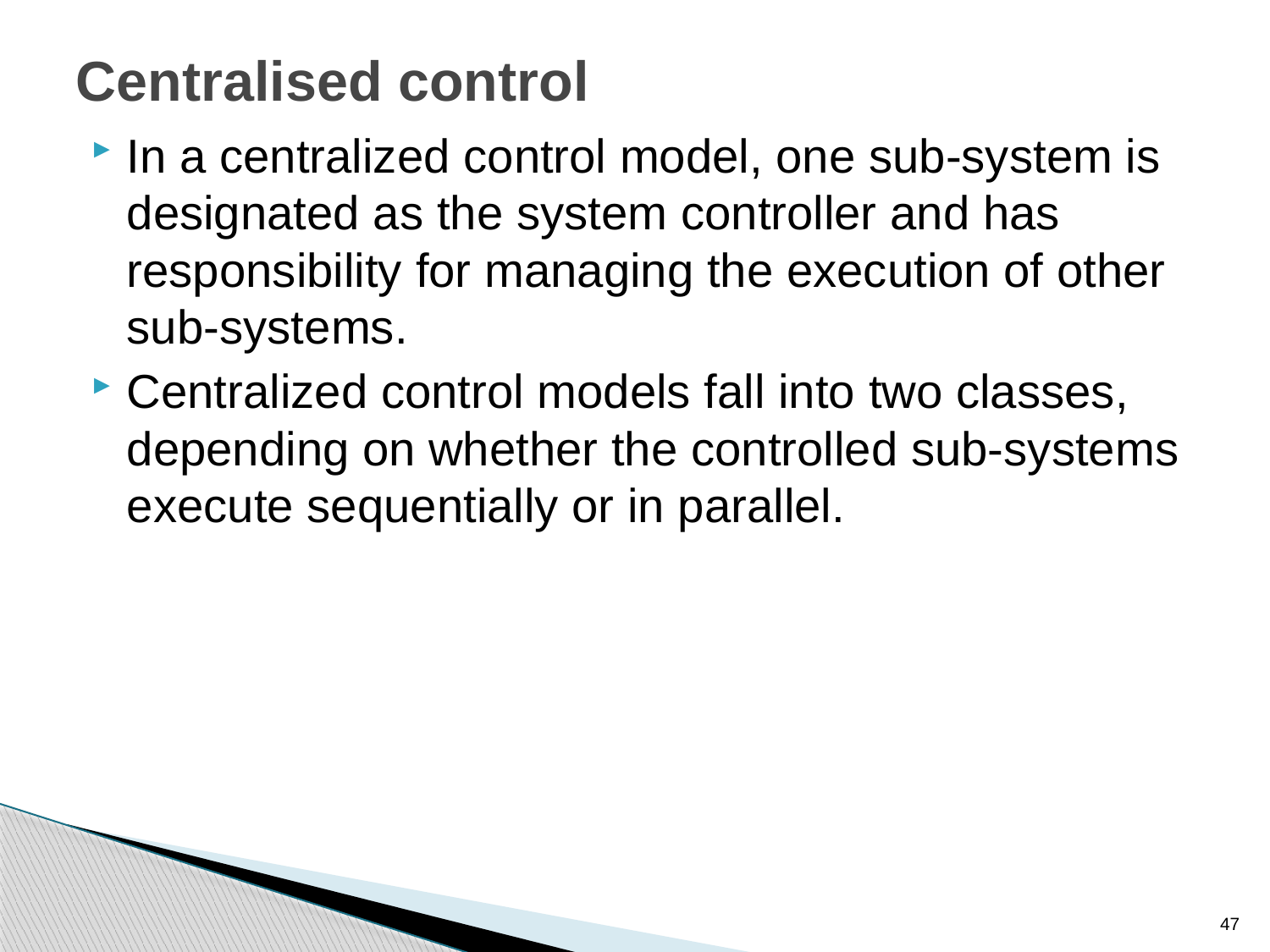

# Centralised control
In a centralized control model, one sub-system is designated as the system controller and has responsibility for managing the execution of other sub-systems.
Centralized control models fall into two classes, depending on whether the controlled sub-systems execute sequentially or in parallel.
47